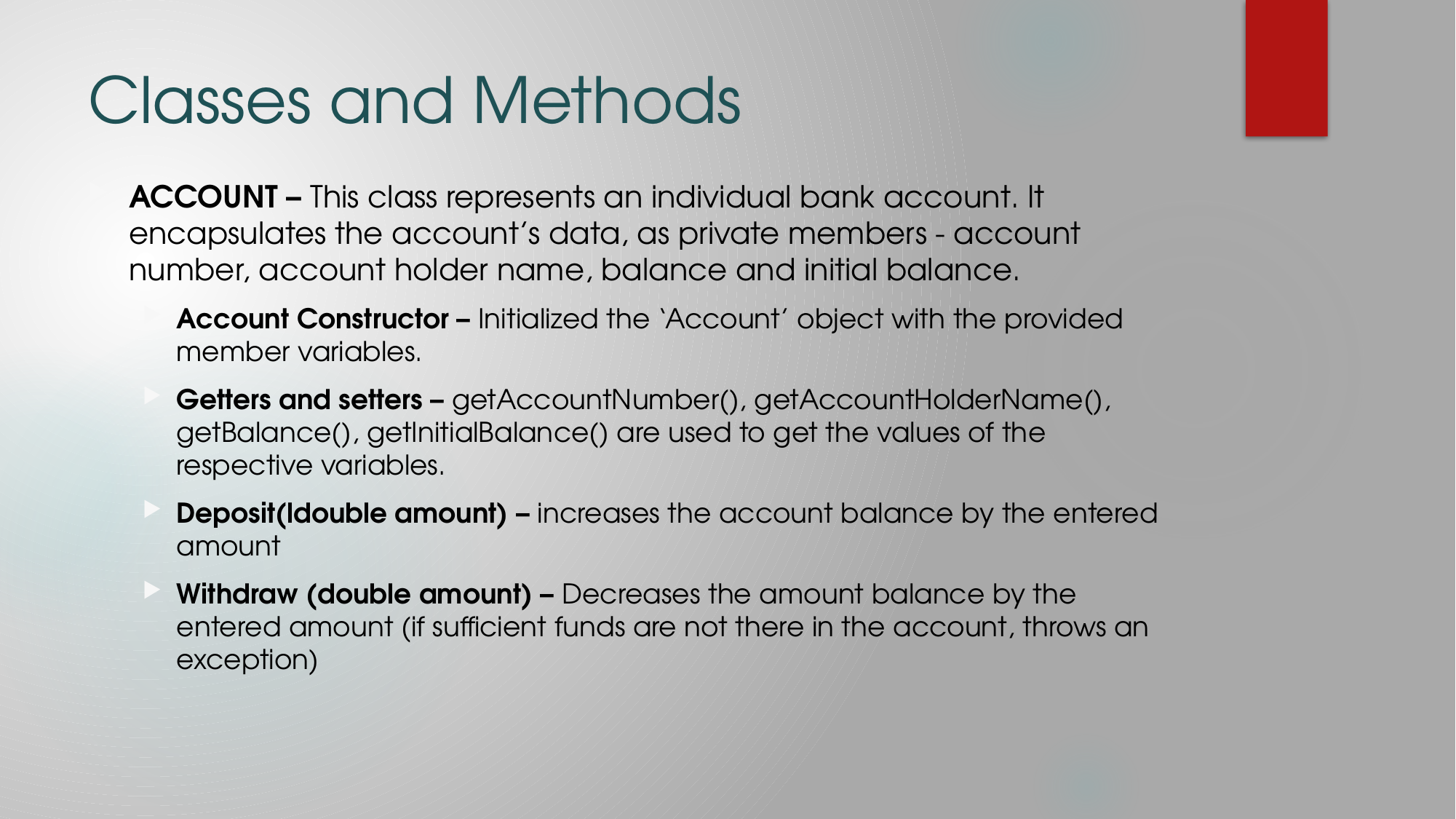

# Classes and Methods
ACCOUNT – This class represents an individual bank account. It encapsulates the account’s data, as private members - account number, account holder name, balance and initial balance.
Account Constructor – Initialized the ‘Account’ object with the provided member variables.
Getters and setters – getAccountNumber(), getAccountHolderName(), getBalance(), getInitialBalance() are used to get the values of the respective variables.
Deposit(ldouble amount) – increases the account balance by the entered amount
Withdraw (double amount) – Decreases the amount balance by the entered amount (if sufficient funds are not there in the account, throws an exception)